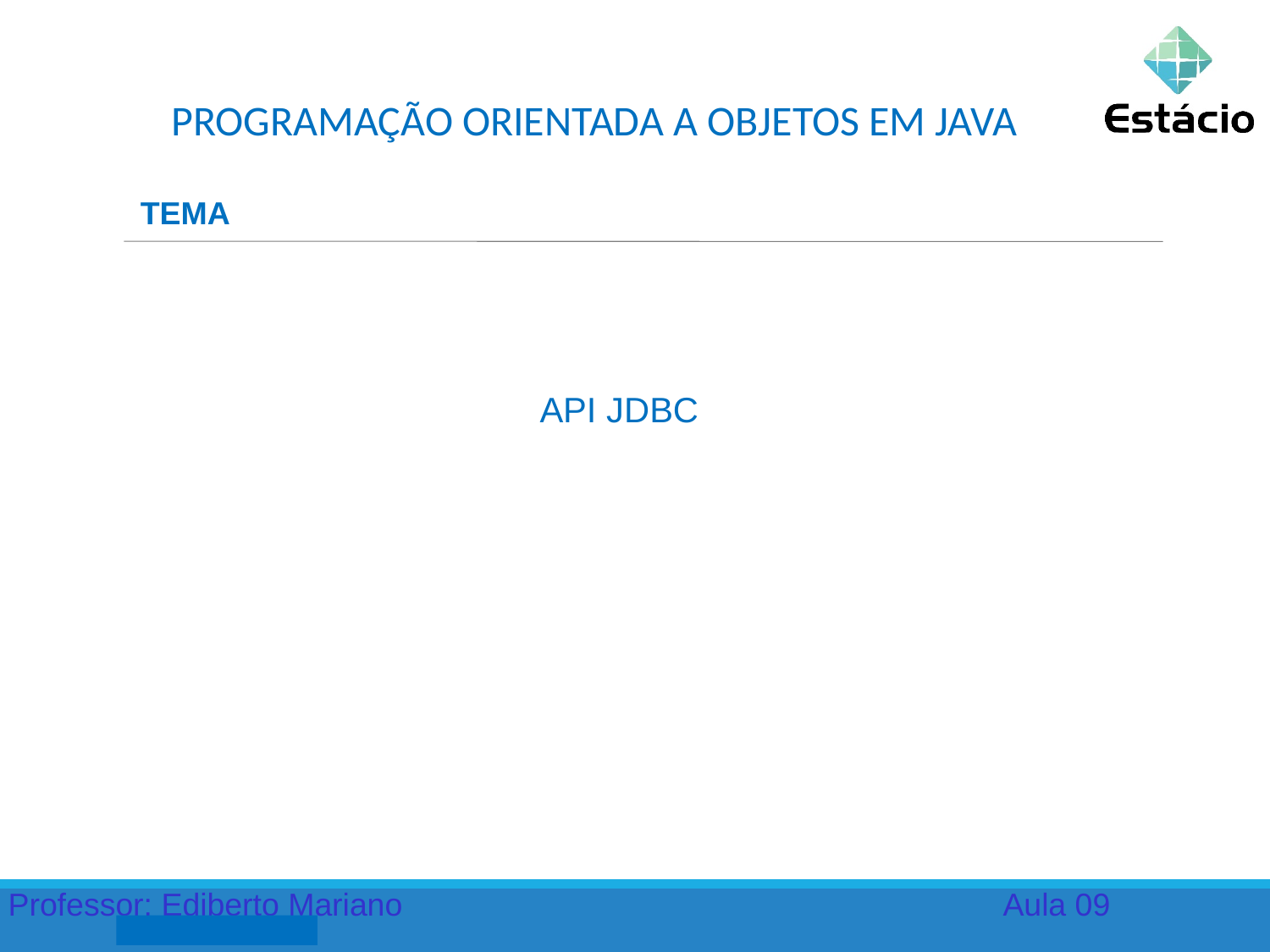

PROGRAMAÇÃO ORIENTADA A OBJETOS EM JAVA
TEMA
 API JDBC